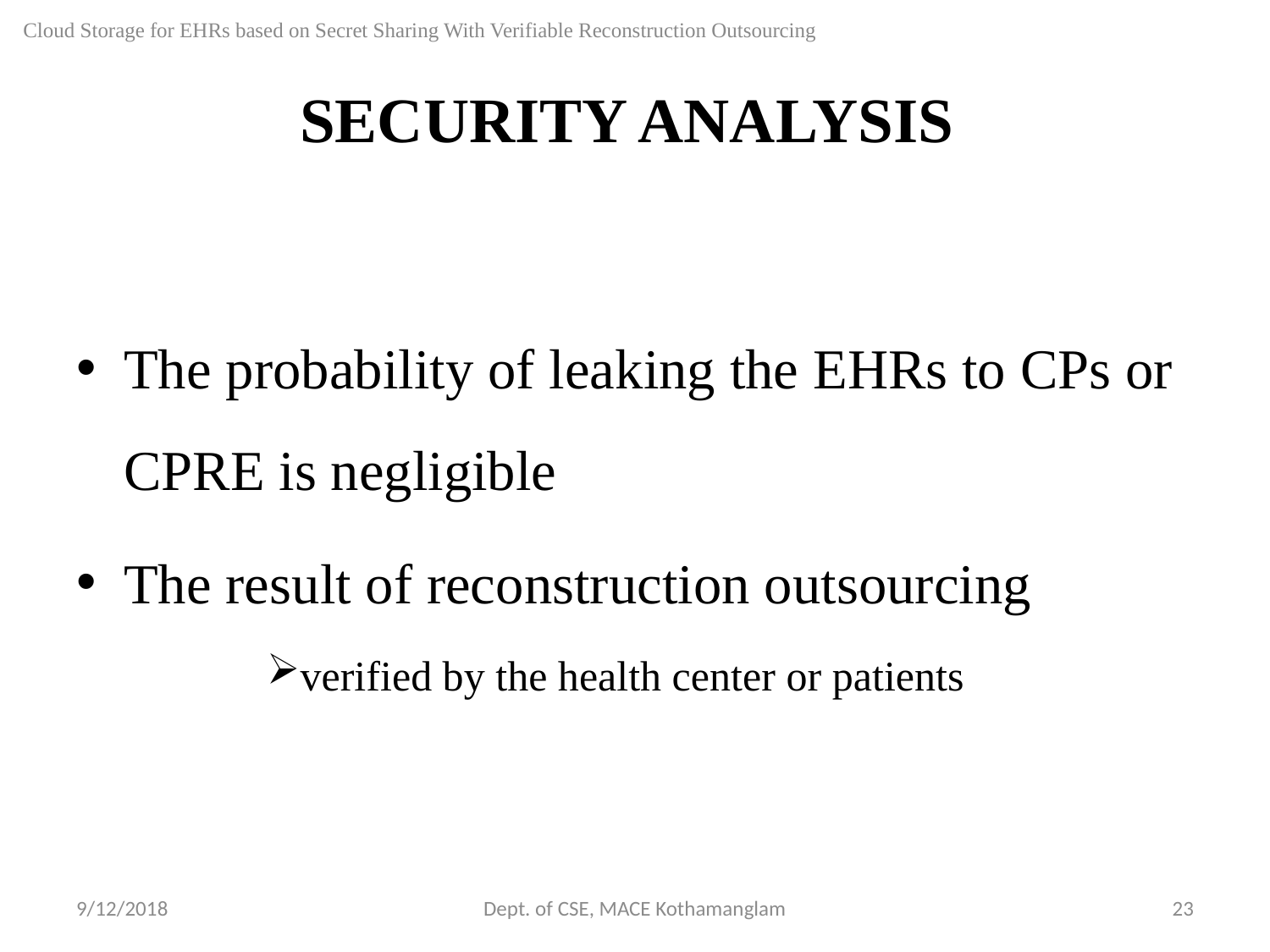

Cloud Storage for EHRs based on Secret Sharing With Verifiable Reconstruction Outsourcing
# SECURITY ANALYSIS

The probability of leaking the EHRs to CPs or CPRE is negligible
The result of reconstruction outsourcing
verified by the health center or patients
9/12/2018
Dept. of CSE, MACE Kothamanglam
23